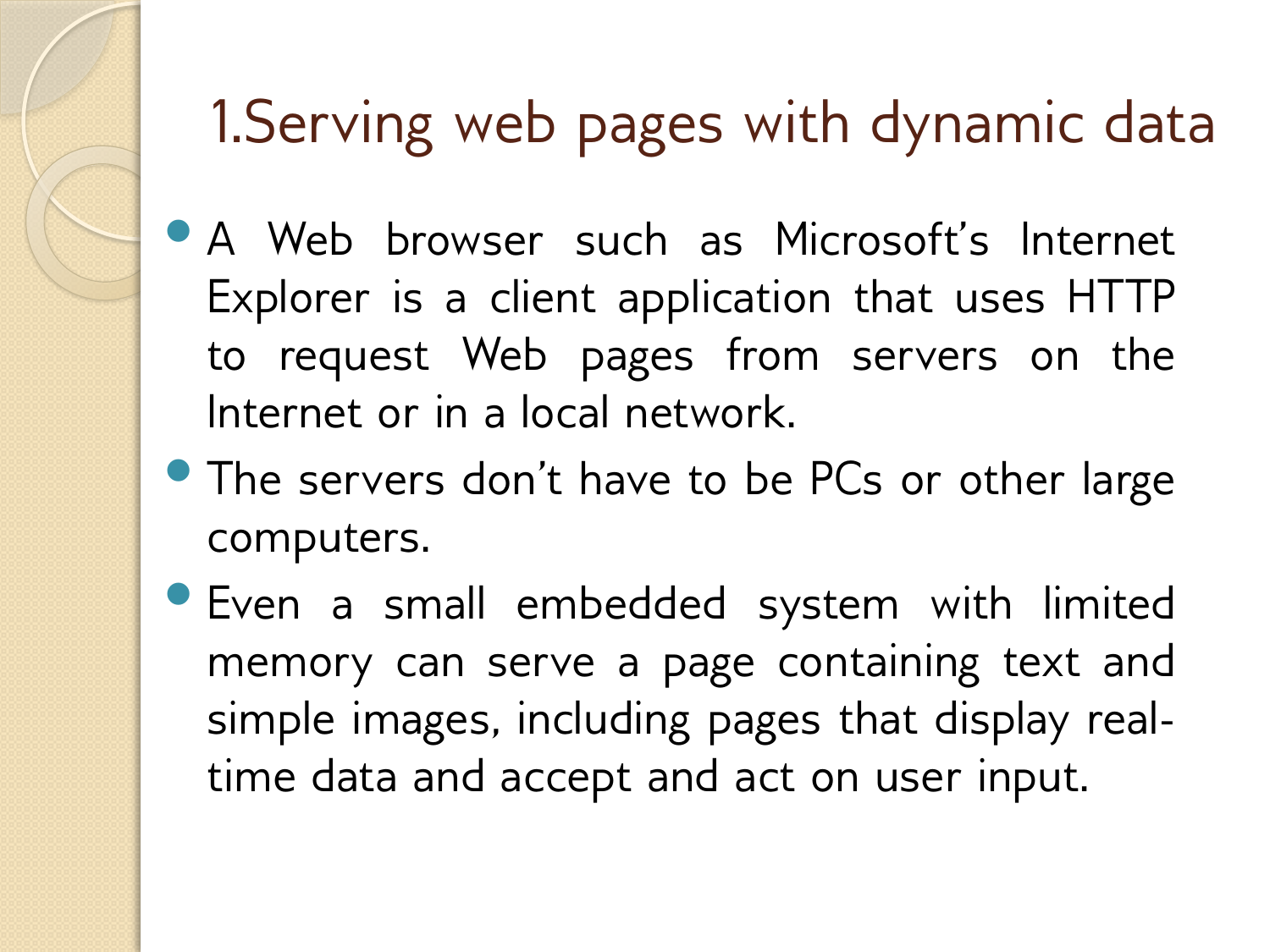

# 1.Serving web pages with dynamic data
A Web browser such as Microsoft’s Internet Explorer is a client application that uses HTTP to request Web pages from servers on the Internet or in a local network.
The servers don’t have to be PCs or other large computers.
Even a small embedded system with limited memory can serve a page containing text and simple images, including pages that display real-time data and accept and act on user input.